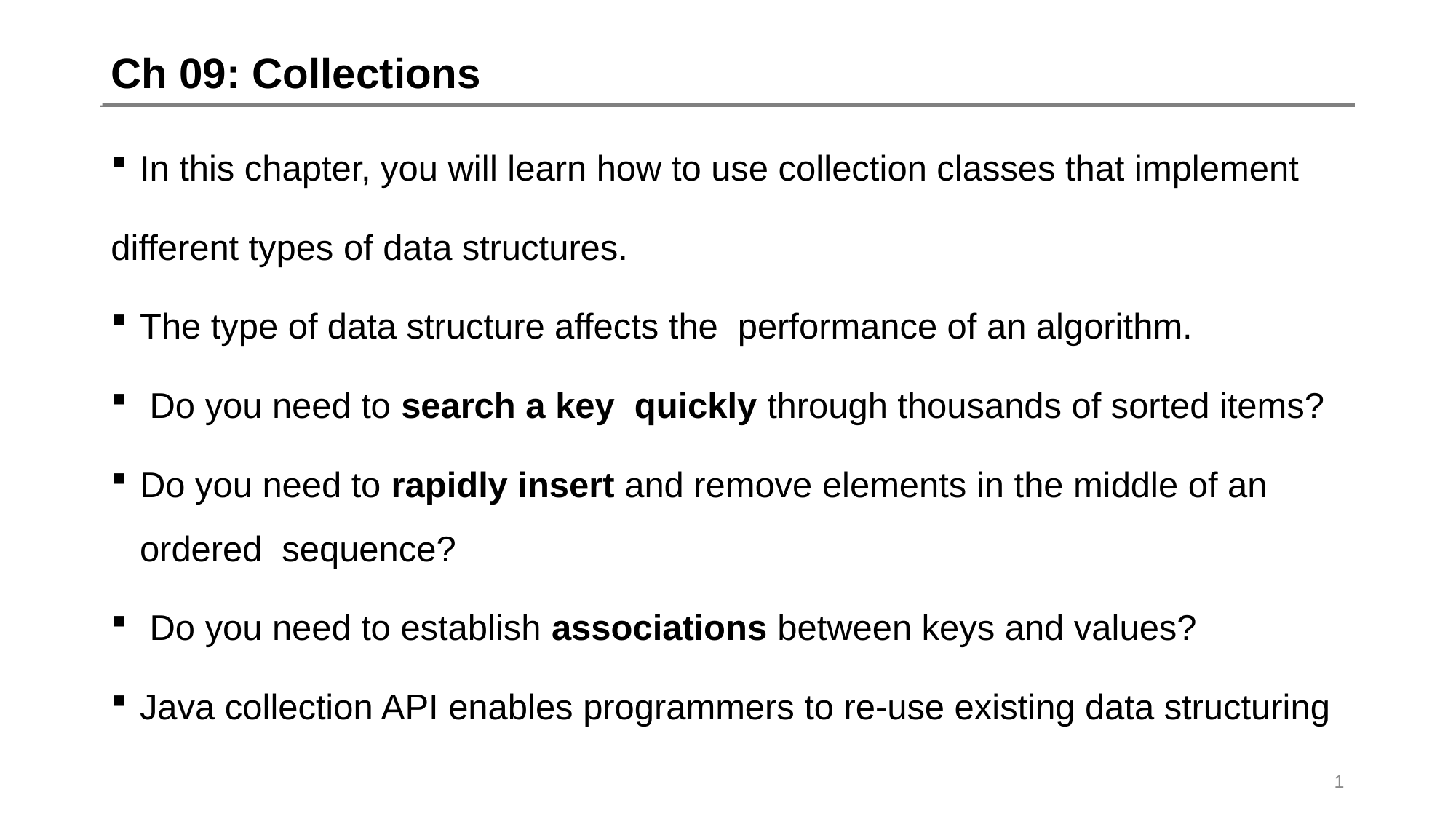

# Ch 09: Collections
In this chapter, you will learn how to use collection classes that implement
different types of data structures.
The type of data structure affects the  performance of an algorithm.
 Do you need to search a key  quickly through thousands of sorted items?
Do you need to rapidly insert and remove elements in the middle of an ordered  sequence?
 Do you need to establish associations between keys and values?
Java collection API enables programmers to re-use existing data structuring
1